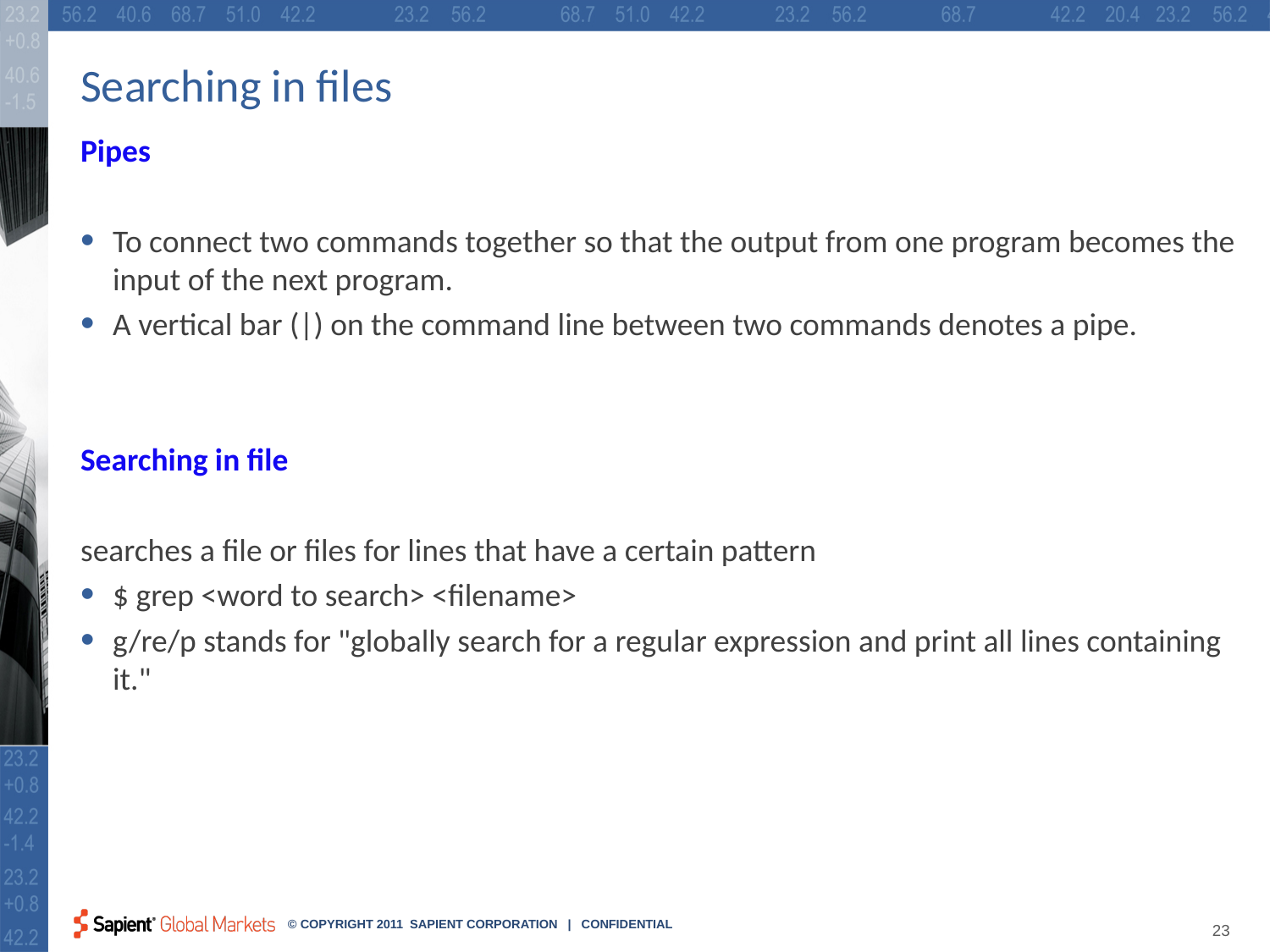

# Searching in files
Pipes

To connect two commands together so that the output from one program becomes the input of the next program.
A vertical bar (|) on the command line between two commands denotes a pipe.

Searching in file

searches a file or files for lines that have a certain pattern
$ grep <word to search> <filename>
g/re/p stands for "globally search for a regular expression and print all lines containing it."